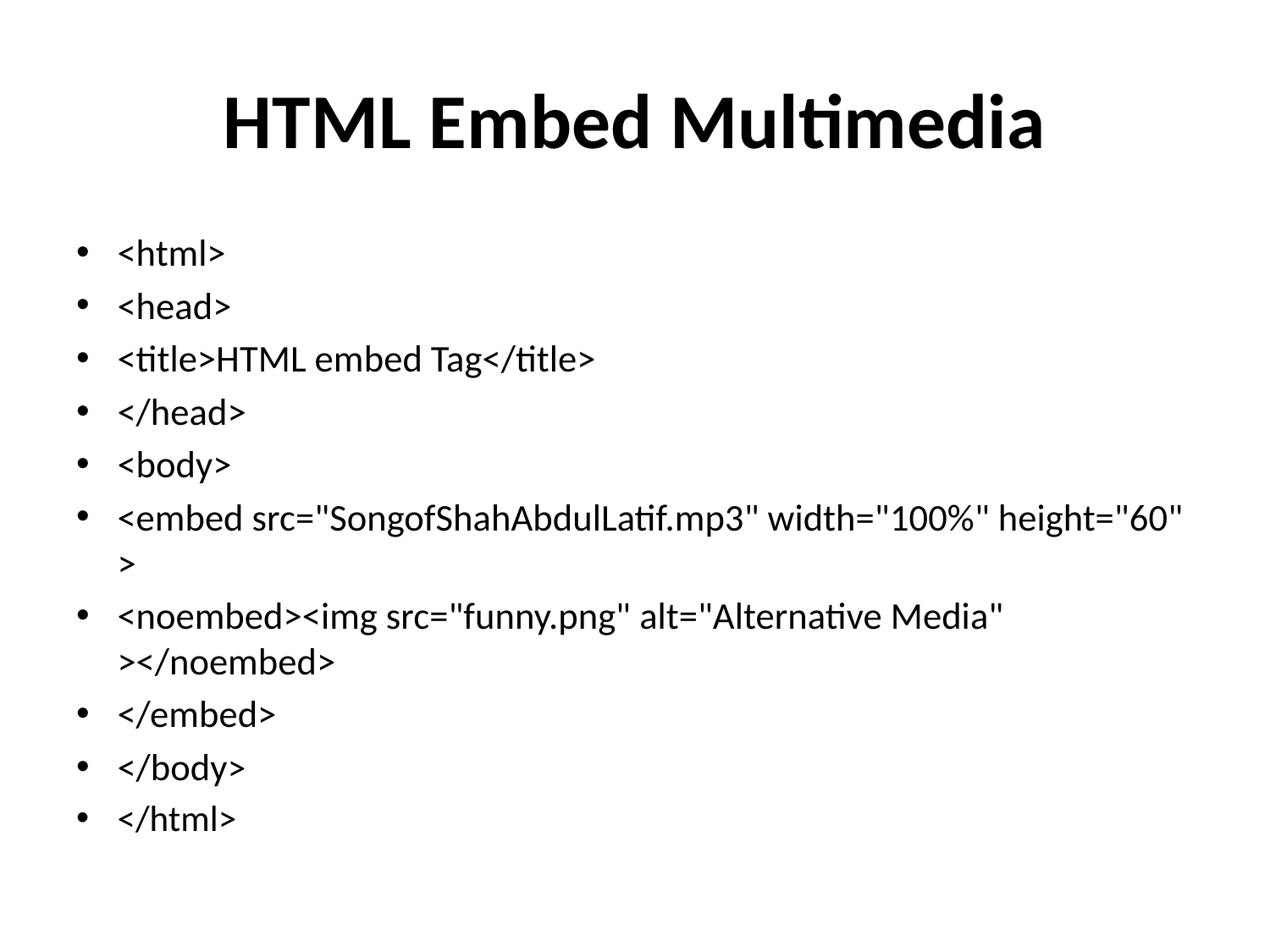

# HTML Embed Multimedia
<html>
<head>
<title>HTML embed Tag</title>
</head>
<body>
<embed src="SongofShahAbdulLatif.mp3" width="100%" height="60" >
<noembed><img src="funny.png" alt="Alternative Media" ></noembed>
</embed>
</body>
</html>